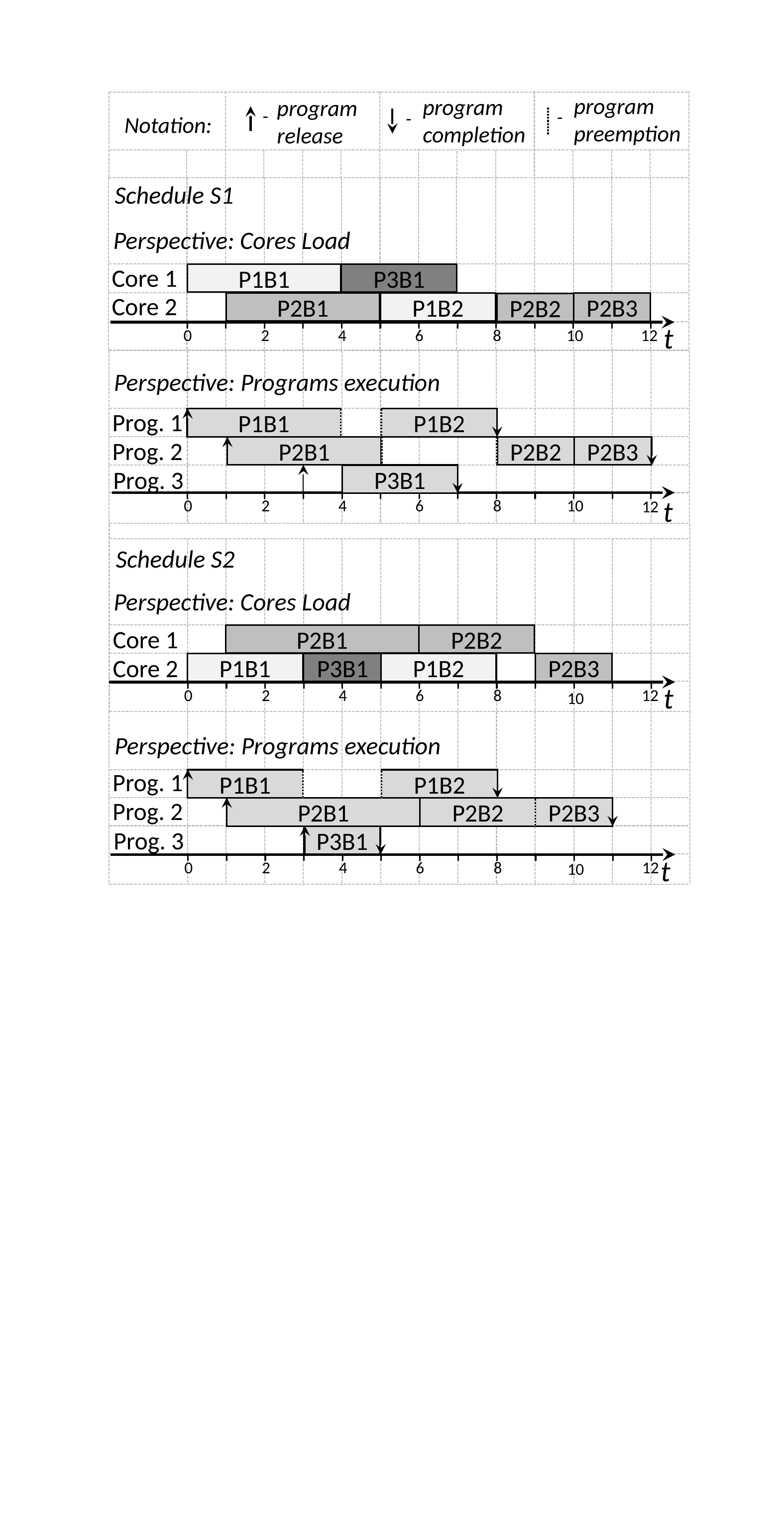

program preemption

program completion

program release
-
-
-
Notation:
Schedule S1
Perspective: Cores Load
Core 1
P1B1
P3B1
Core 2
P2B3
P2B1
P1B2
P2B2
t
0
2
4
6
8
10
12
Perspective: Programs execution
Prog. 1
P1B1
P1B2
Prog. 2
P2B1
P2B2
P2B3
Prog. 3
P3B1
t
0
2
4
6
8
10
12
Schedule S2
Perspective: Cores Load
Core 1
P2B1
P2B2
Core 2
P1B1
P3B1
P1B2
P2B3
t
0
2
4
6
8
12
10
Perspective: Programs execution
Prog. 1
P1B1
P1B2
Prog. 2
P2B1
P2B2
P2B3
Prog. 3
P3B1
t
0
2
4
6
8
12
10